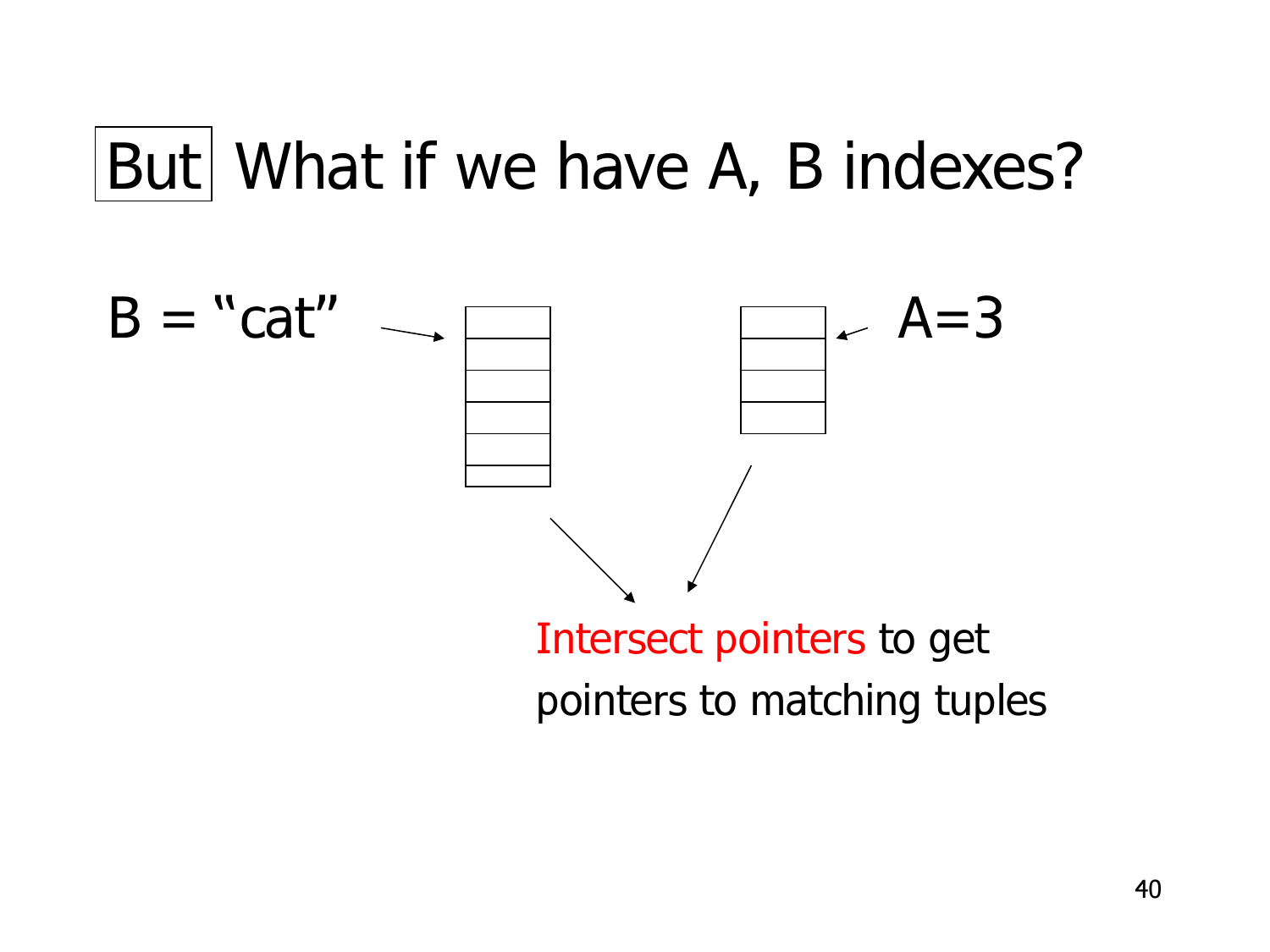

# What if we have A, B indexes?
But
B = “cat”                                A=3

				Intersect pointers to get
				pointers to matching tuples

40